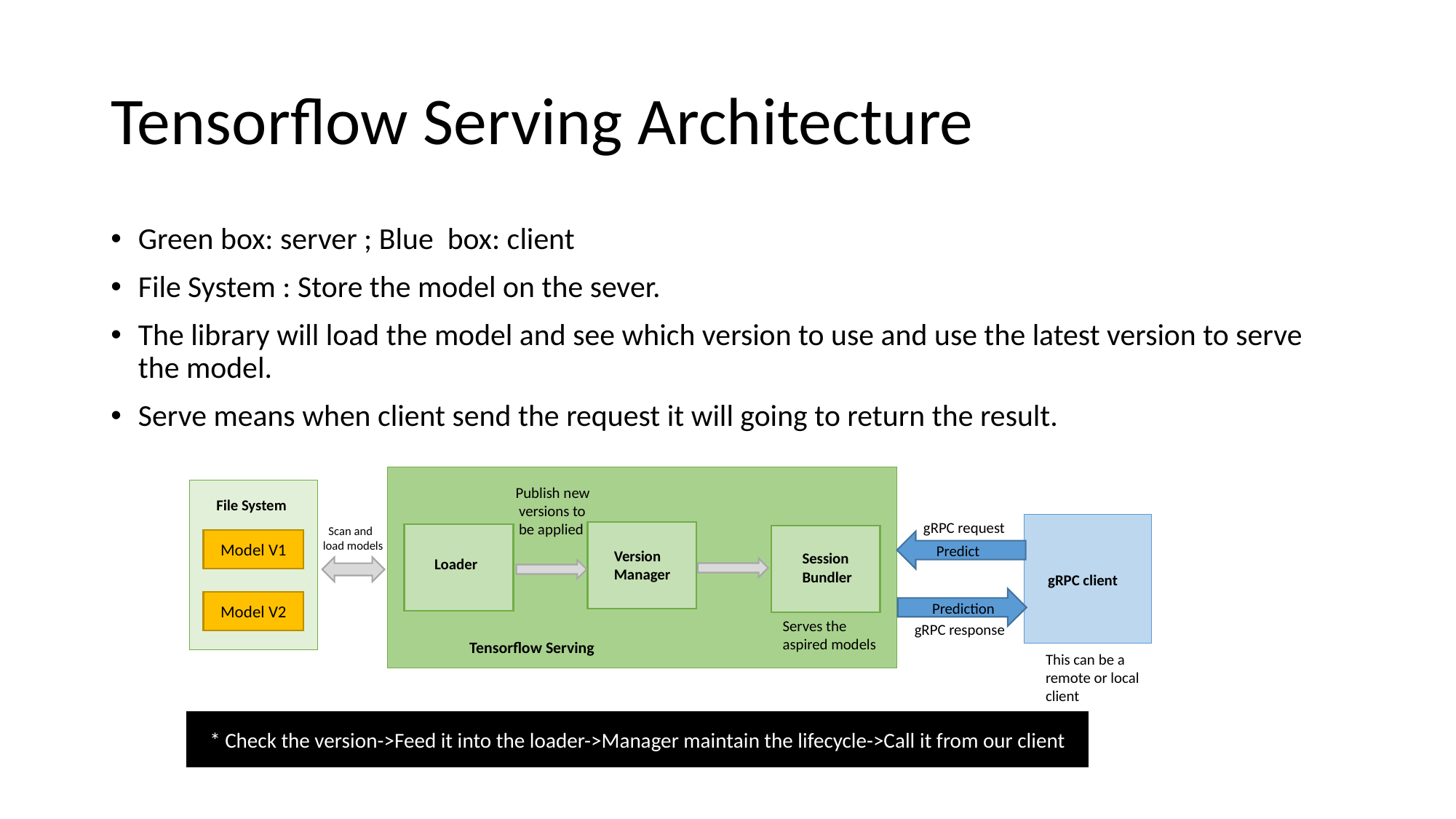

# Tensorflow Serving Architecture
Green box: server ; Blue  box: client
File System : Store the model on the sever.
The library will load the model and see which version to use and use the latest version to serve the model.
Serve means when client send the request it will going to return the result.

Publish new
 versions to
 be applied

File System
gRPC request

gRPC client

Model V1

  Predict
Version Manager
Session Bundler
Loader

Model V2
  Prediction
Serves the aspired models
gRPC response
Tensorflow Serving
This can be a remote or local client
   Scan and
 load models
* Check the version->Feed it into the loader->Manager maintain the lifecycle->Call it from our client